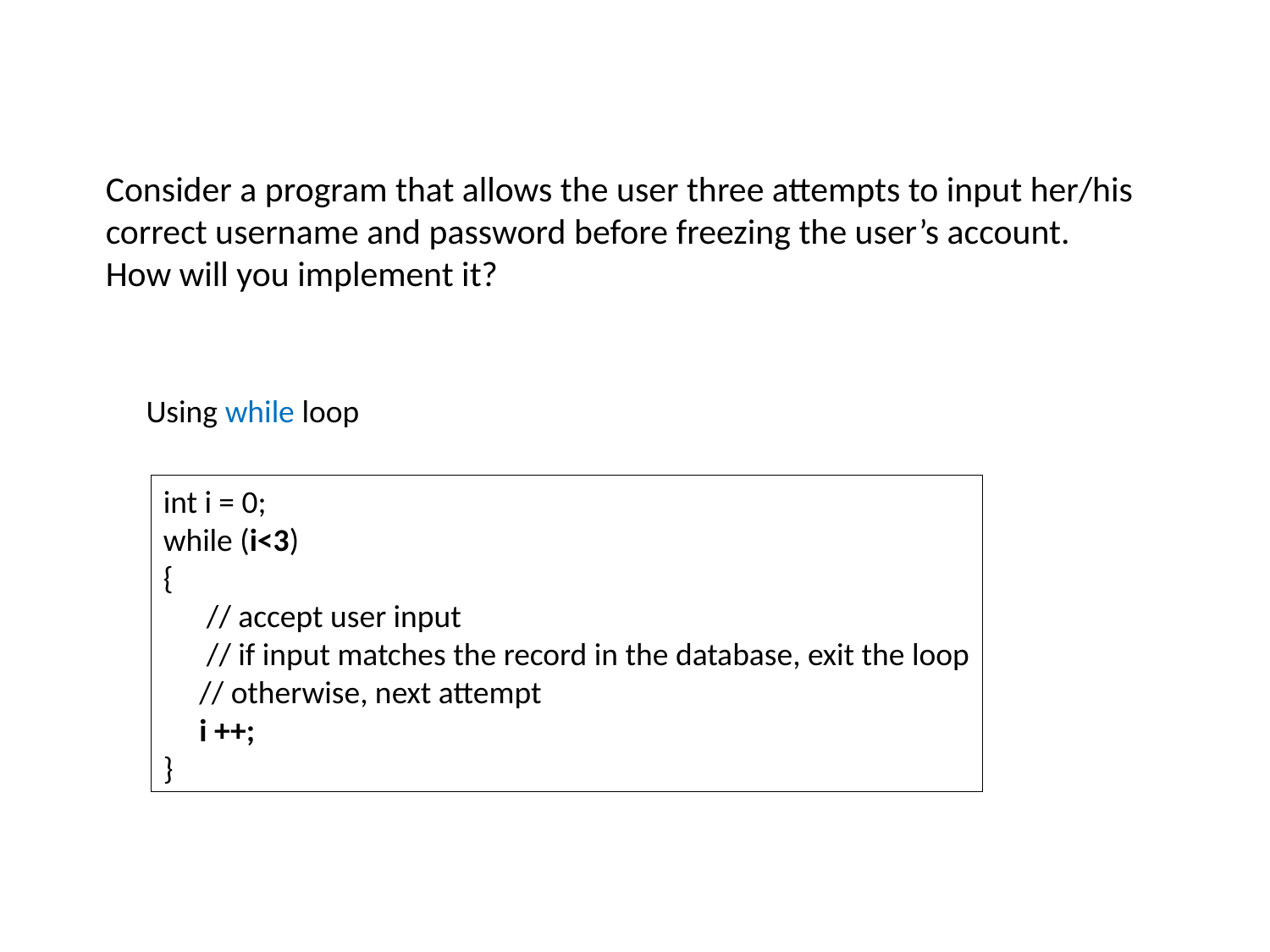

Consider a program that allows the user three attempts to input her/his correct username and password before freezing the user’s account.
How will you implement it?
Using while loop
int i = 0;
while (i<3)
{
      // accept user input
      // if input matches the record in the database, exit the loop
     // otherwise, next attempt
     i ++;
}